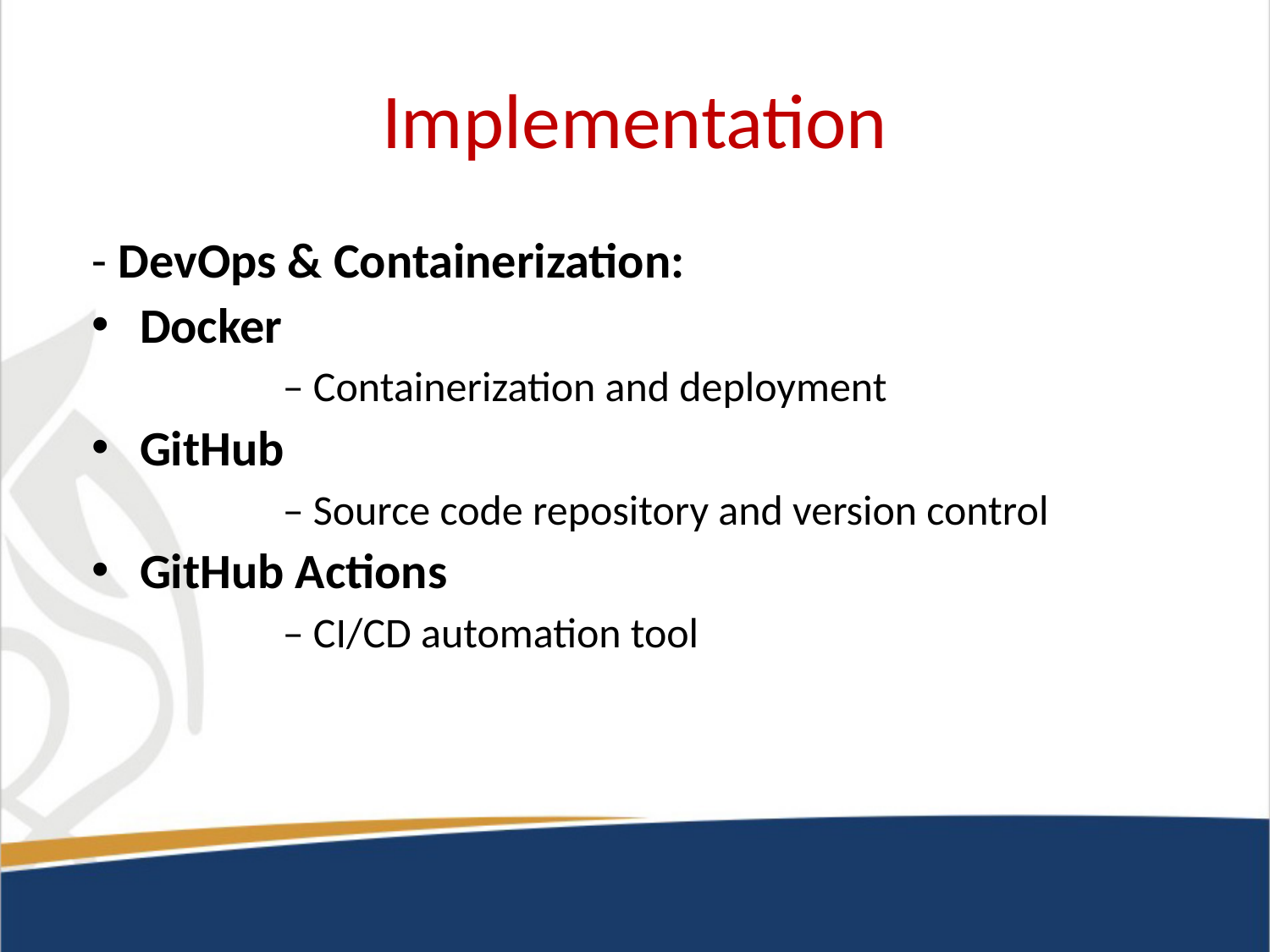

# Implementation
- DevOps & Containerization:
Docker
	– Containerization and deployment
GitHub
	– Source code repository and version control
GitHub Actions
	– CI/CD automation tool